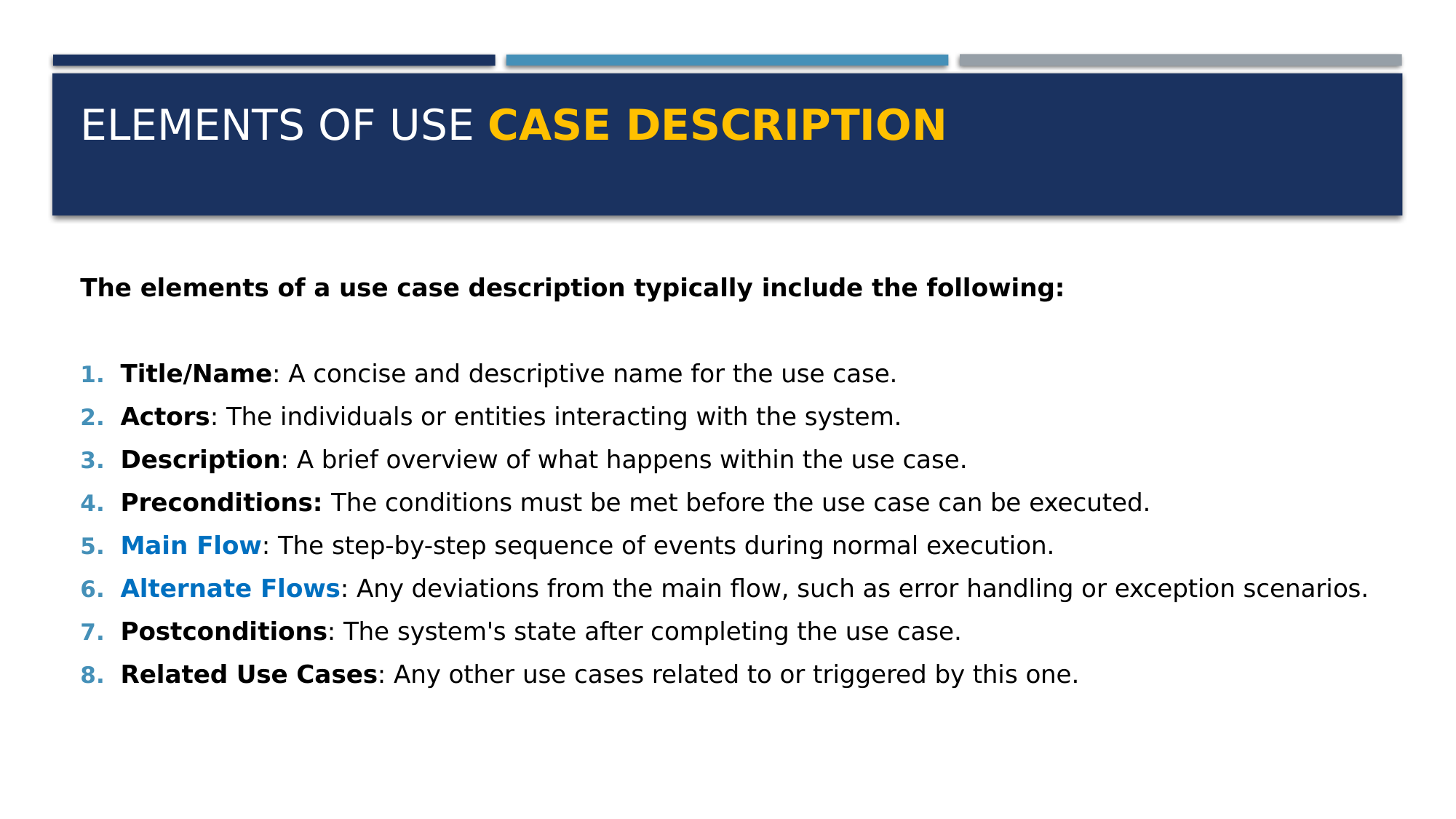

# Elements of Use Case Description
The elements of a use case description typically include the following:

Title/Name: A concise and descriptive name for the use case.
Actors: The individuals or entities interacting with the system.
Description: A brief overview of what happens within the use case.
Preconditions: The conditions must be met before the use case can be executed.
Main Flow: The step-by-step sequence of events during normal execution.
Alternate Flows: Any deviations from the main flow, such as error handling or exception scenarios.
Postconditions: The system's state after completing the use case.
Related Use Cases: Any other use cases related to or triggered by this one.